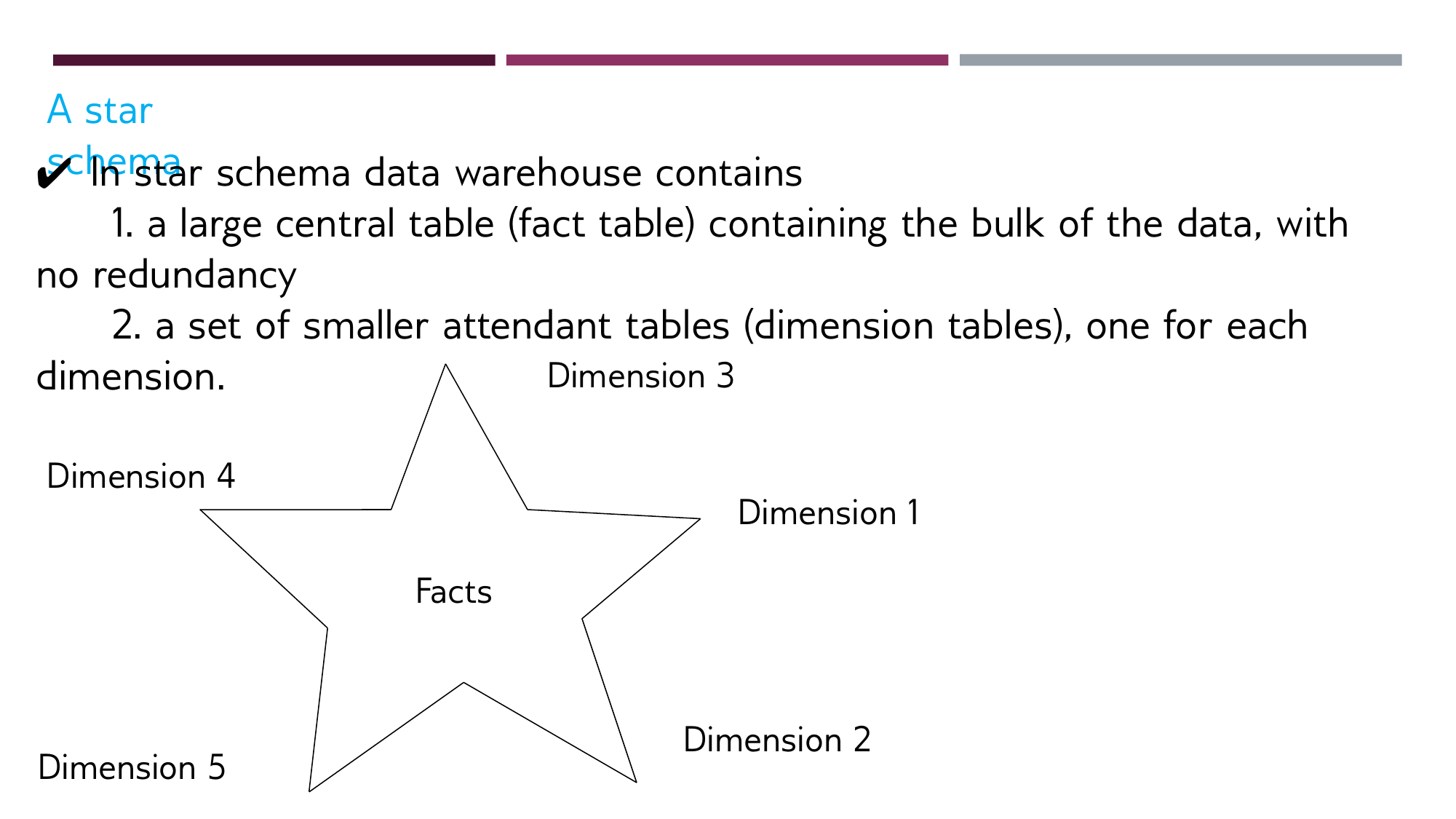

A star schema
In star schema data warehouse contains
      1. a large central table (fact table) containing the bulk of the data, with no redundancy
      2. a set of smaller attendant tables (dimension tables), one for each dimension.

Dimension 3
Dimension 4
Dimension 1
Facts
Dimension 2
Dimension 5